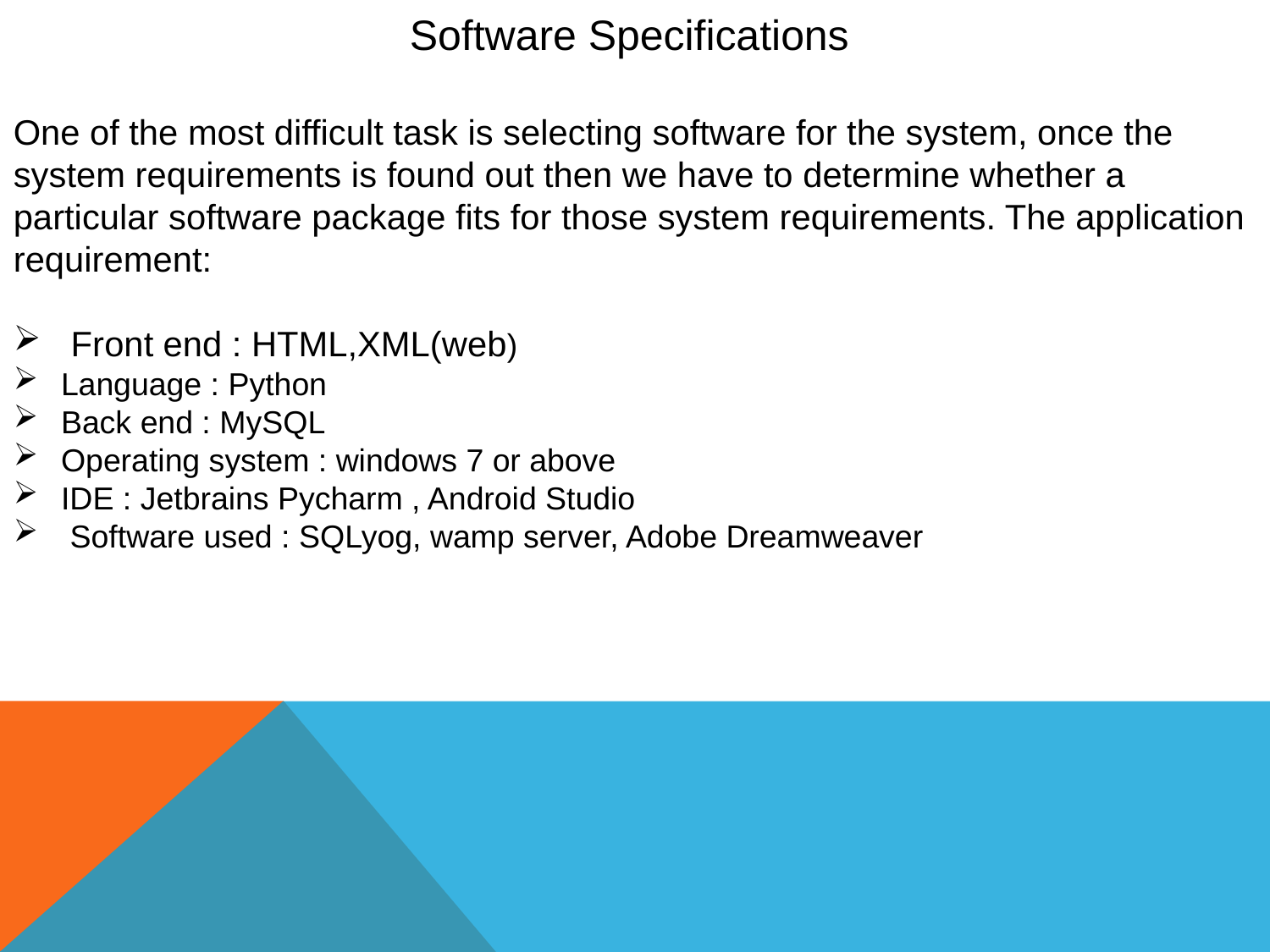

Software Specifications

One of the most difficult task is selecting software for the system, once the system requirements is found out then we have to determine whether a particular software package fits for those system requirements. The application requirement:

 Front end : HTML,XML(web)
Language : Python
Back end : MySQL
Operating system : windows 7 or above
IDE : Jetbrains Pycharm , Android Studio
 Software used : SQLyog, wamp server, Adobe Dreamweaver